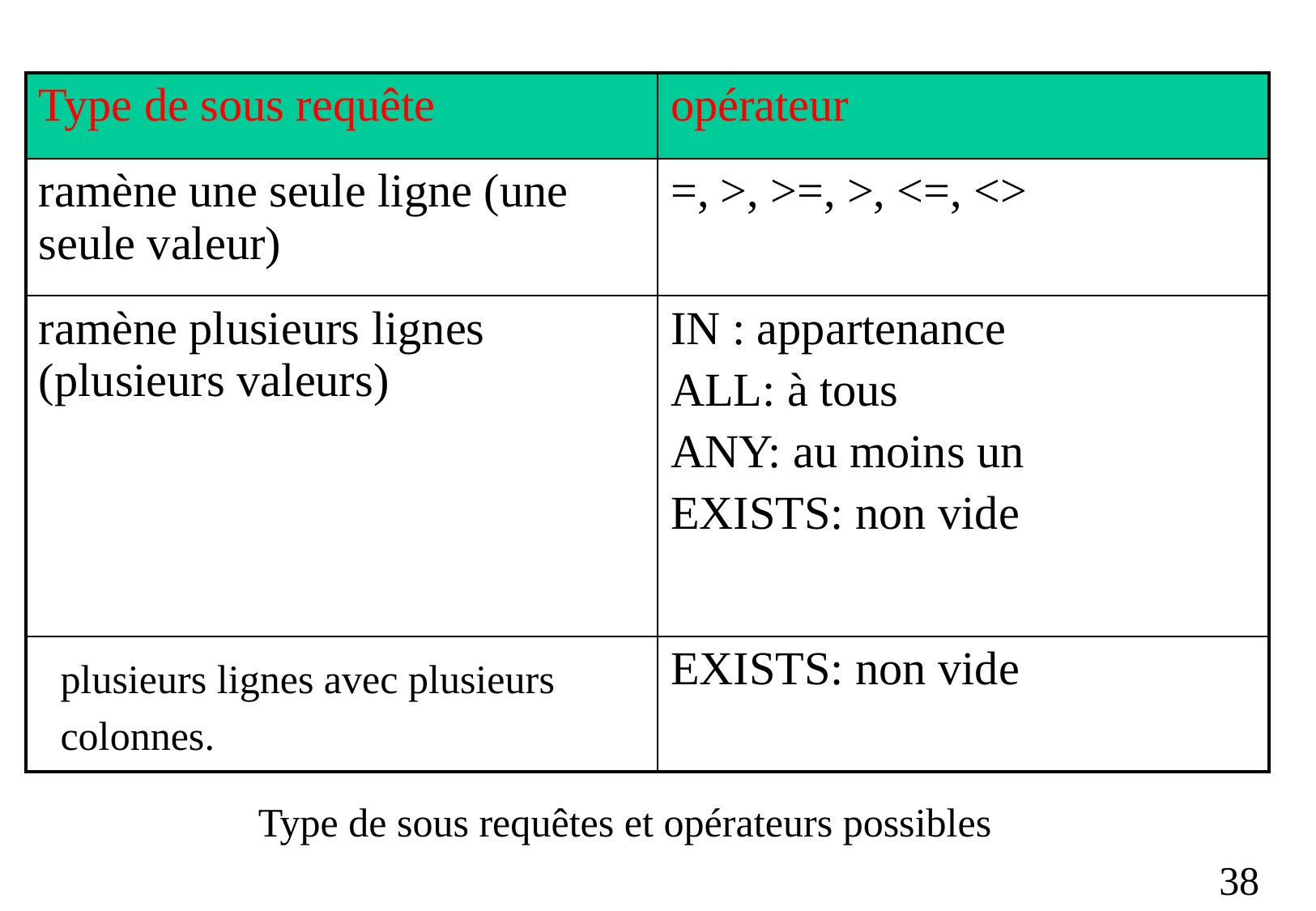

| Type de sous requête | opérateur |
| --- | --- |
| ramène une seule ligne (une seule valeur) | =, >, >=, >, <=, <> |
| ramène plusieurs lignes (plusieurs valeurs) | IN : appartenance ALL: à tous ANY: au moins un EXISTS: non vide |
|  | EXISTS: non vide |
plusieurs lignes avec plusieurs
colonnes.
Type de sous requêtes et opérateurs possibles
38